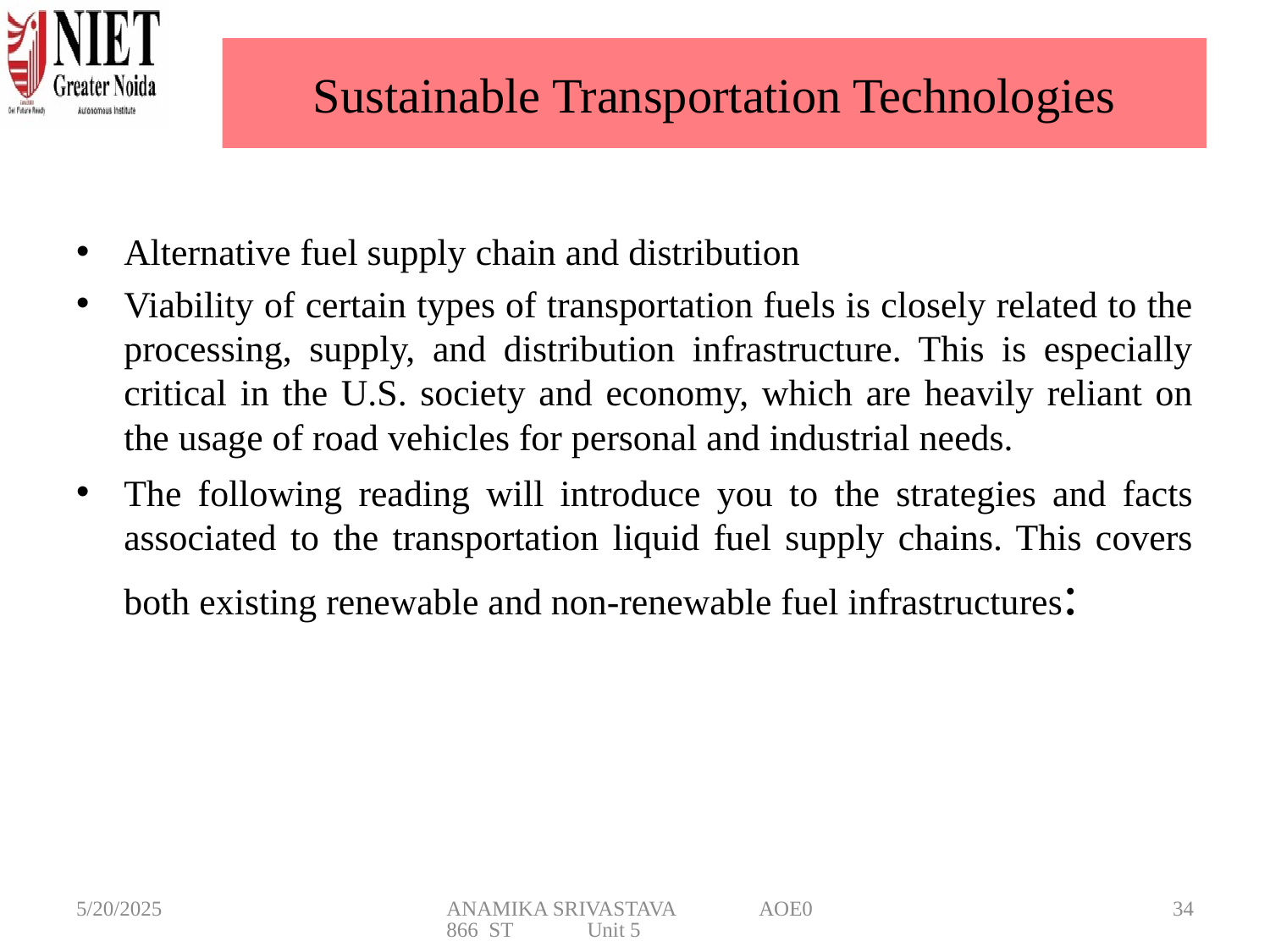

# Sustainable Transportation Technologies
Alternative fuel supply chain and distribution
Viability of certain types of transportation fuels is closely related to the processing, supply, and distribution infrastructure. This is especially critical in the U.S. society and economy, which are heavily reliant on the usage of road vehicles for personal and industrial needs.
The following reading will introduce you to the strategies and facts associated to the transportation liquid fuel supply chains. This covers both existing renewable and non-renewable fuel infrastructures:

5/20/2025
ANAMIKA SRIVASTAVA                AOE0866  ST              Unit 5
34